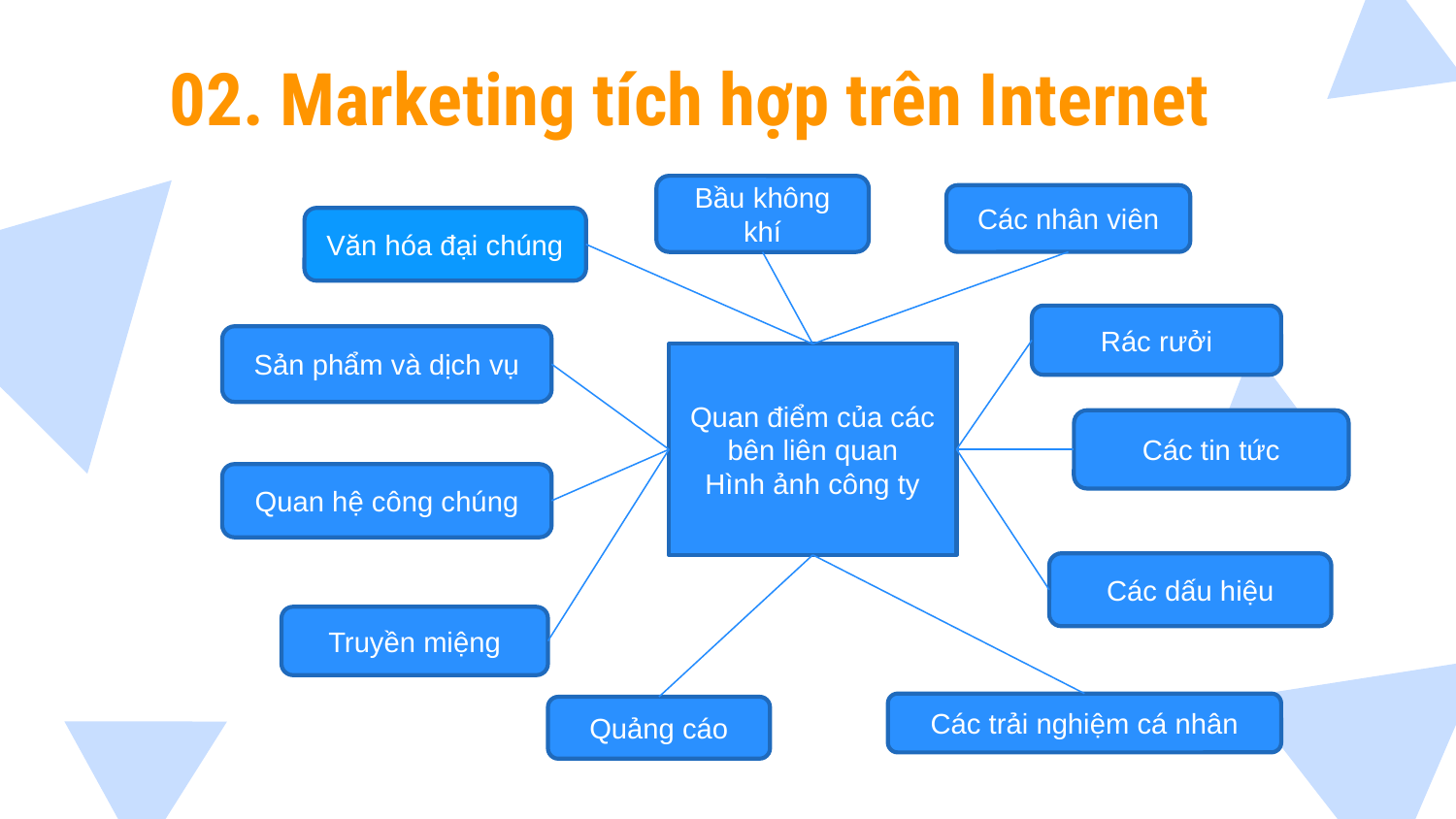

# 02. Marketing tích hợp trên Internet
Bầu không khí
Các nhân viên
Văn hóa đại chúng
Rác rưởi
Sản phẩm và dịch vụ
Quan điểm của các bên liên quan
Hình ảnh công ty
Các tin tức
Quan hệ công chúng
Các dấu hiệu
Truyền miệng
Các trải nghiệm cá nhân
Quảng cáo